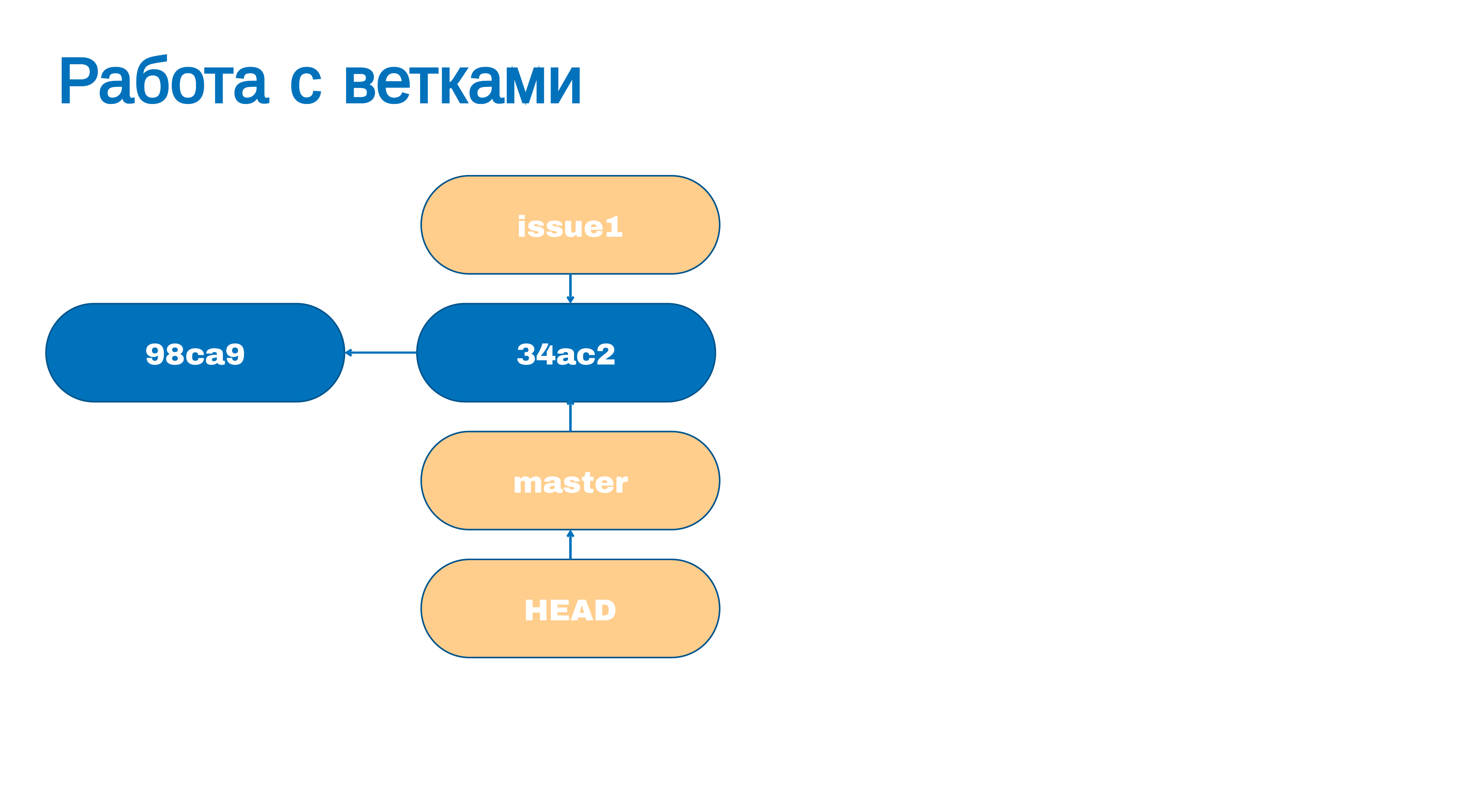

# Работа с ветками
issue1
98ca9
34ac2
master
HEAD
20